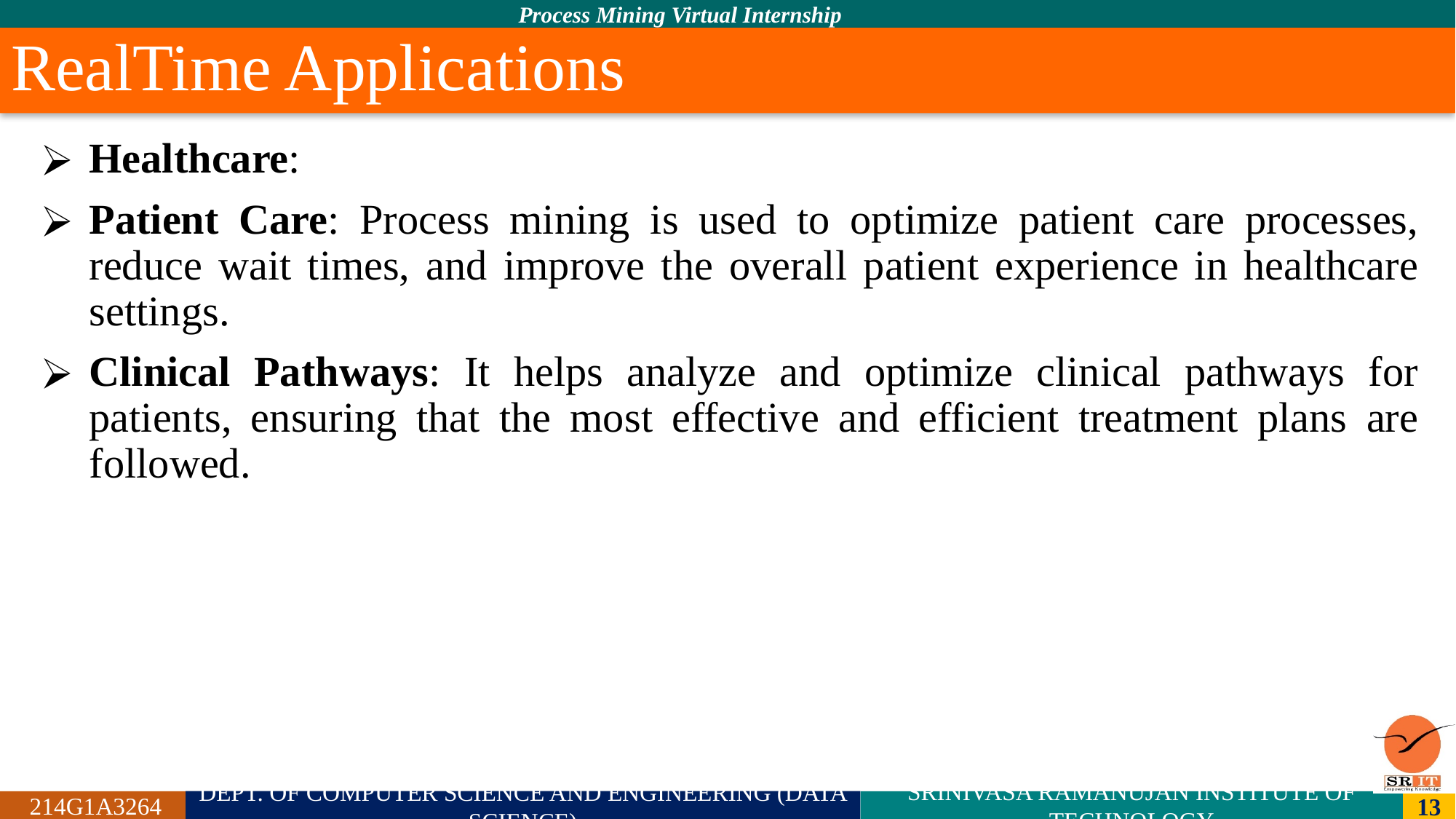

# RealTime Applications
Healthcare:
Patient Care: Process mining is used to optimize patient care processes, reduce wait times, and improve the overall patient experience in healthcare settings.
Clinical Pathways: It helps analyze and optimize clinical pathways for patients, ensuring that the most effective and efficient treatment plans are followed.